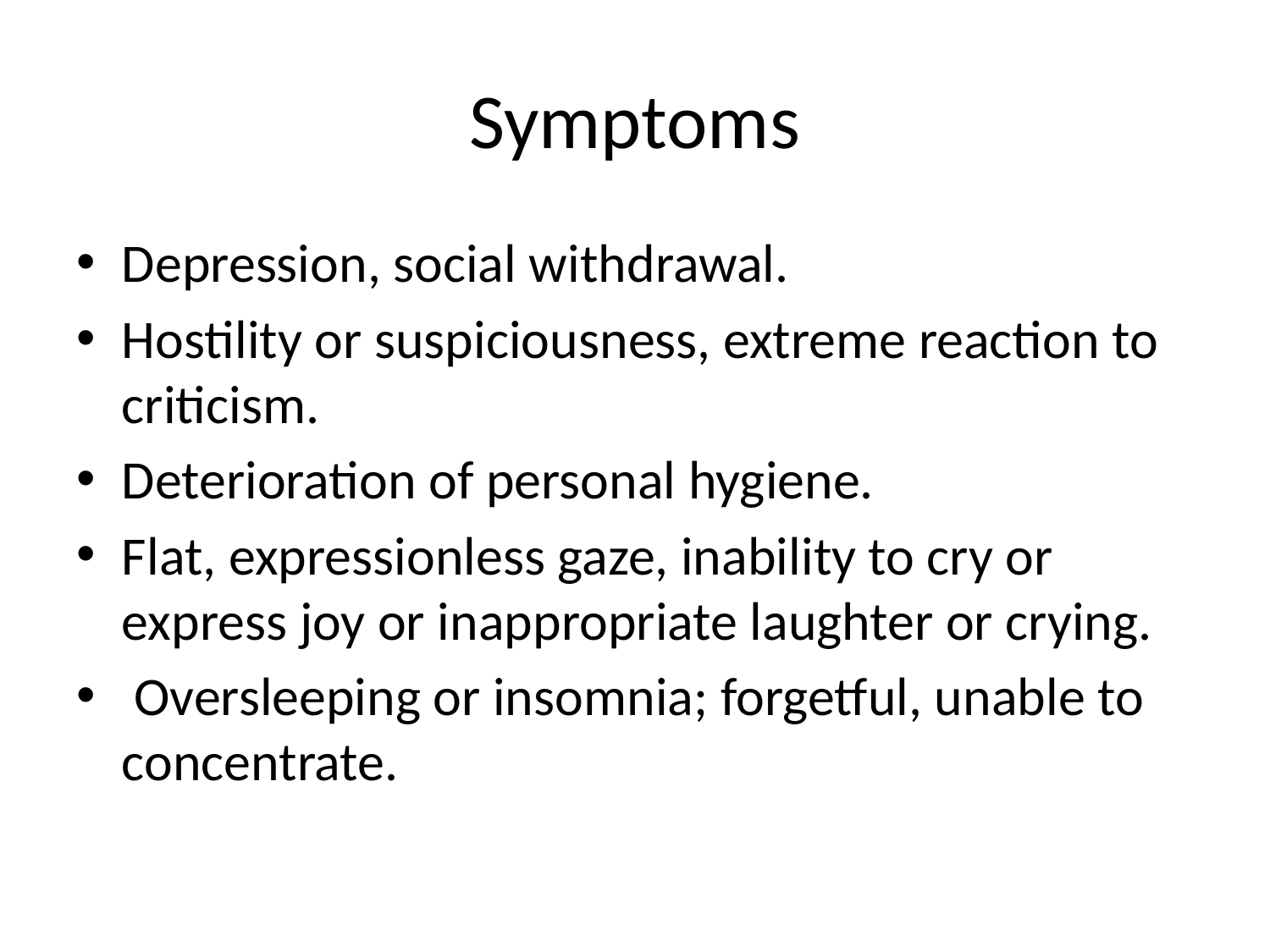

# Symptoms
Depression, social withdrawal.
Hostility or suspiciousness, extreme reaction to criticism.
Deterioration of personal hygiene.
Flat, expressionless gaze, inability to cry or express joy or inappropriate laughter or crying.
 Oversleeping or insomnia; forgetful, unable to concentrate.